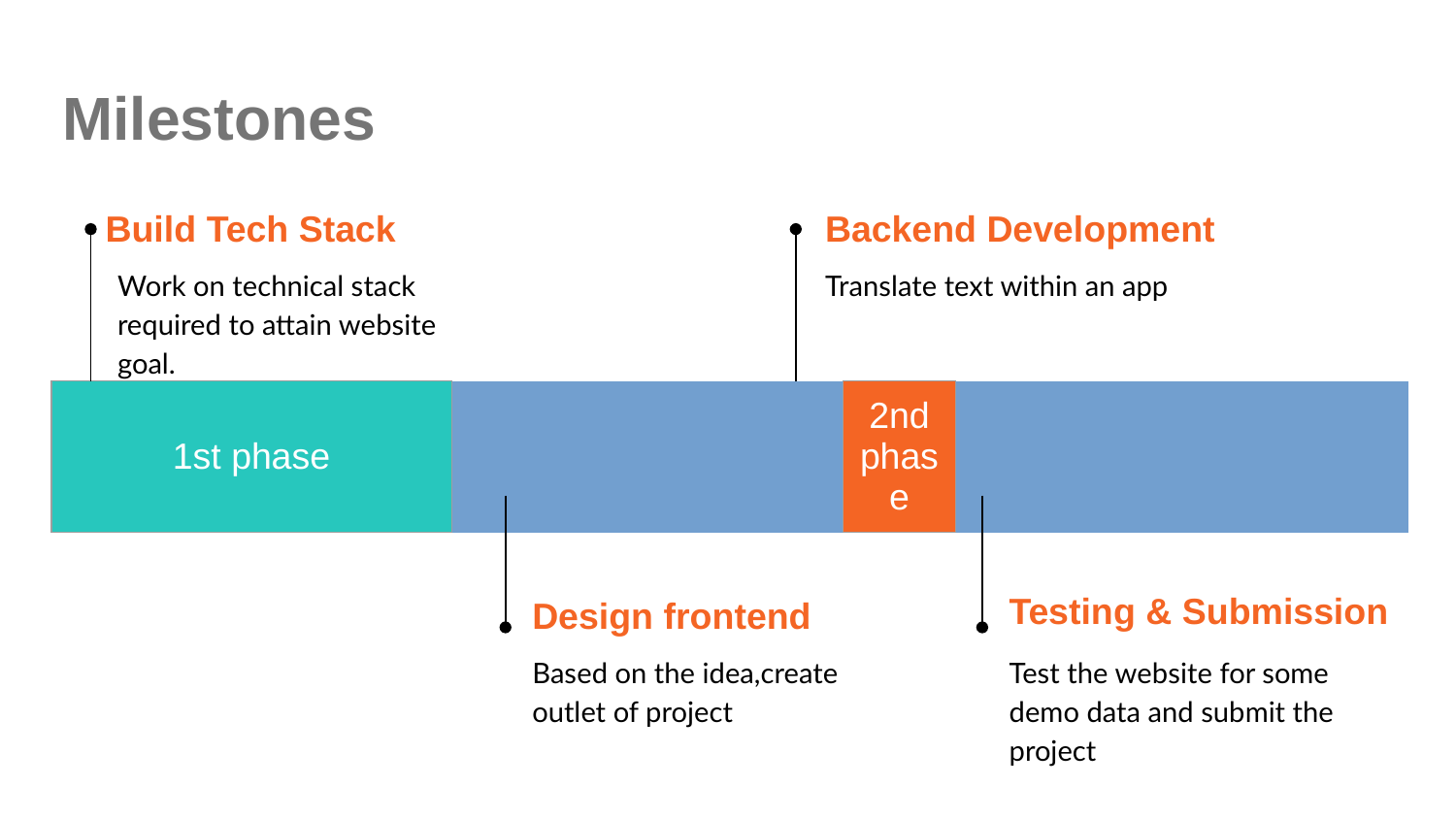

# Milestones
Backend Development
Build Tech Stack
Work on technical stack required to attain website goal.
Translate text within an app
| 1st phase |  |  |  | 2nd phase |  |  |  |  |  |  |  |
| --- | --- | --- | --- | --- | --- | --- | --- | --- | --- | --- | --- |
Testing & Submission
Design frontend
Based on the idea,create outlet of project
Test the website for some demo data and submit the project